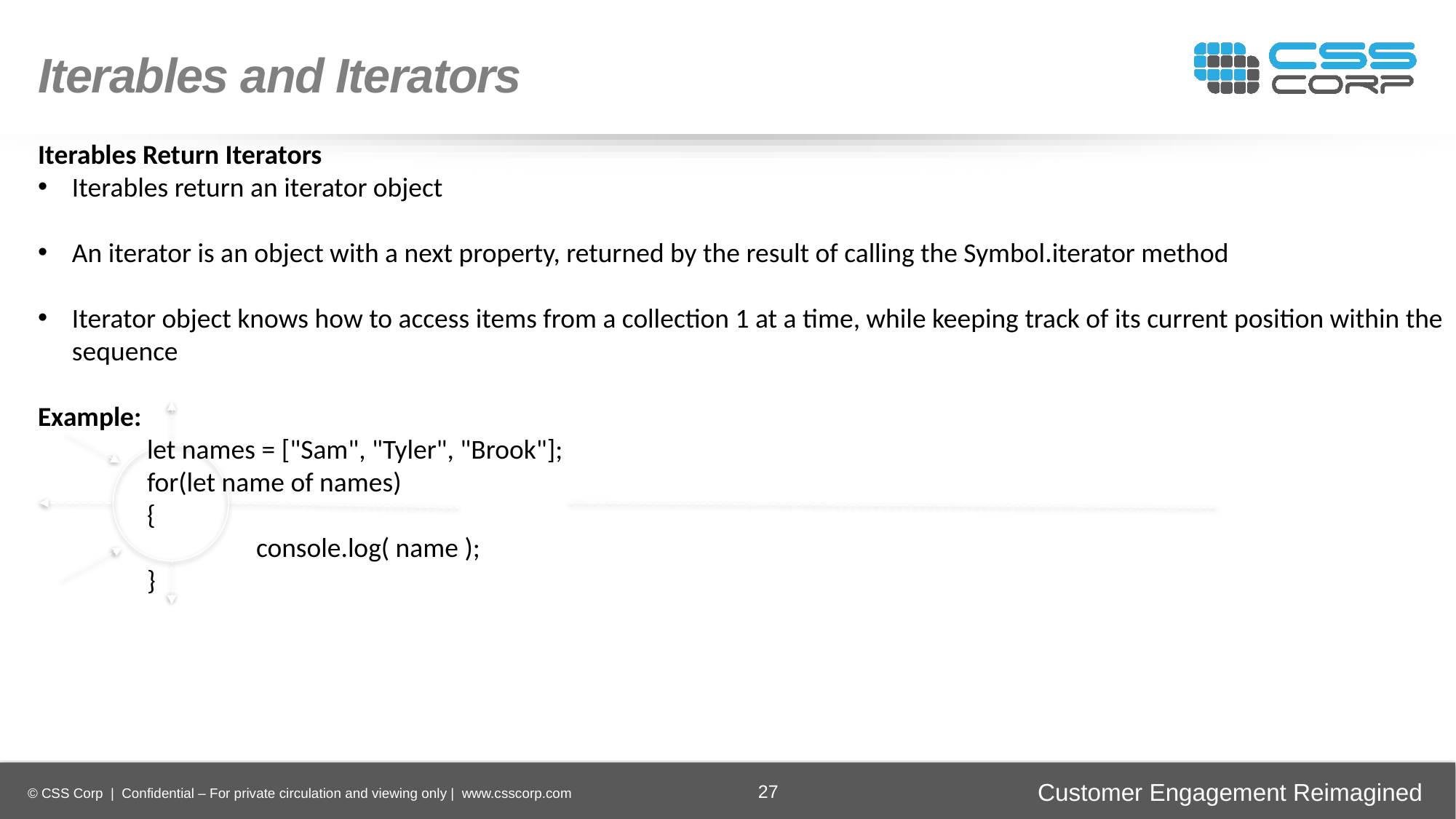

Iterables and Iterators
Iterables Return Iterators
Iterables return an iterator object

An iterator is an object with a next property, returned by the result of calling the Symbol.iterator method

Iterator object knows how to access items from a collection 1 at a time, while keeping track of its current position within the sequence

Example:
	let names = ["Sam", "Tyler", "Brook"];
	for(let name of names)
	{
		console.log( name );
	}
Enhancing
Operational Efficiency

Faster Time-to-Market

Digital
Transformation

Securing Brand and Customer Trust

27